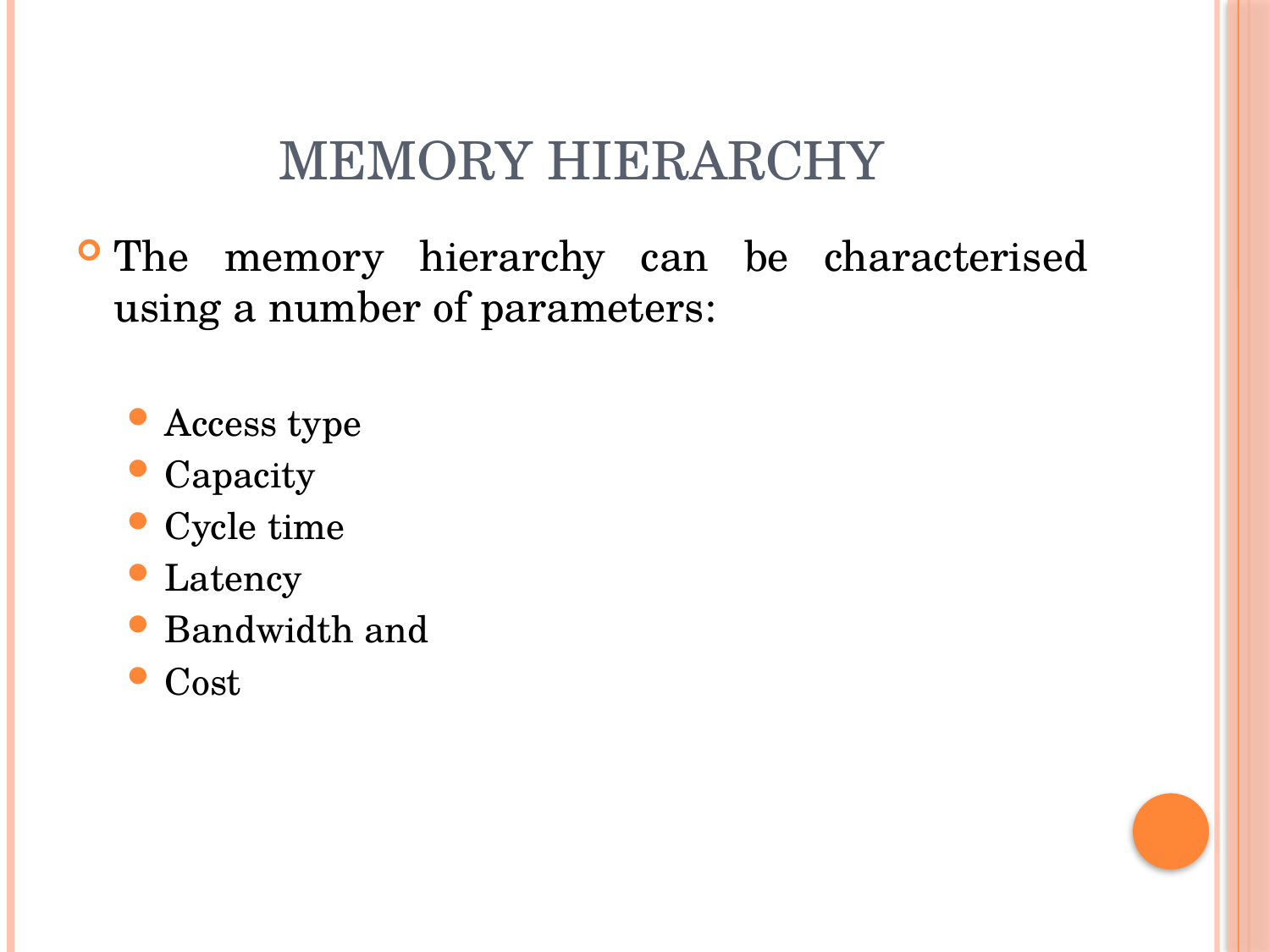

# Memory Hierarchy
The memory hierarchy can be characterised using a number of parameters:

Access type
Capacity
Cycle time
Latency
Bandwidth and
Cost